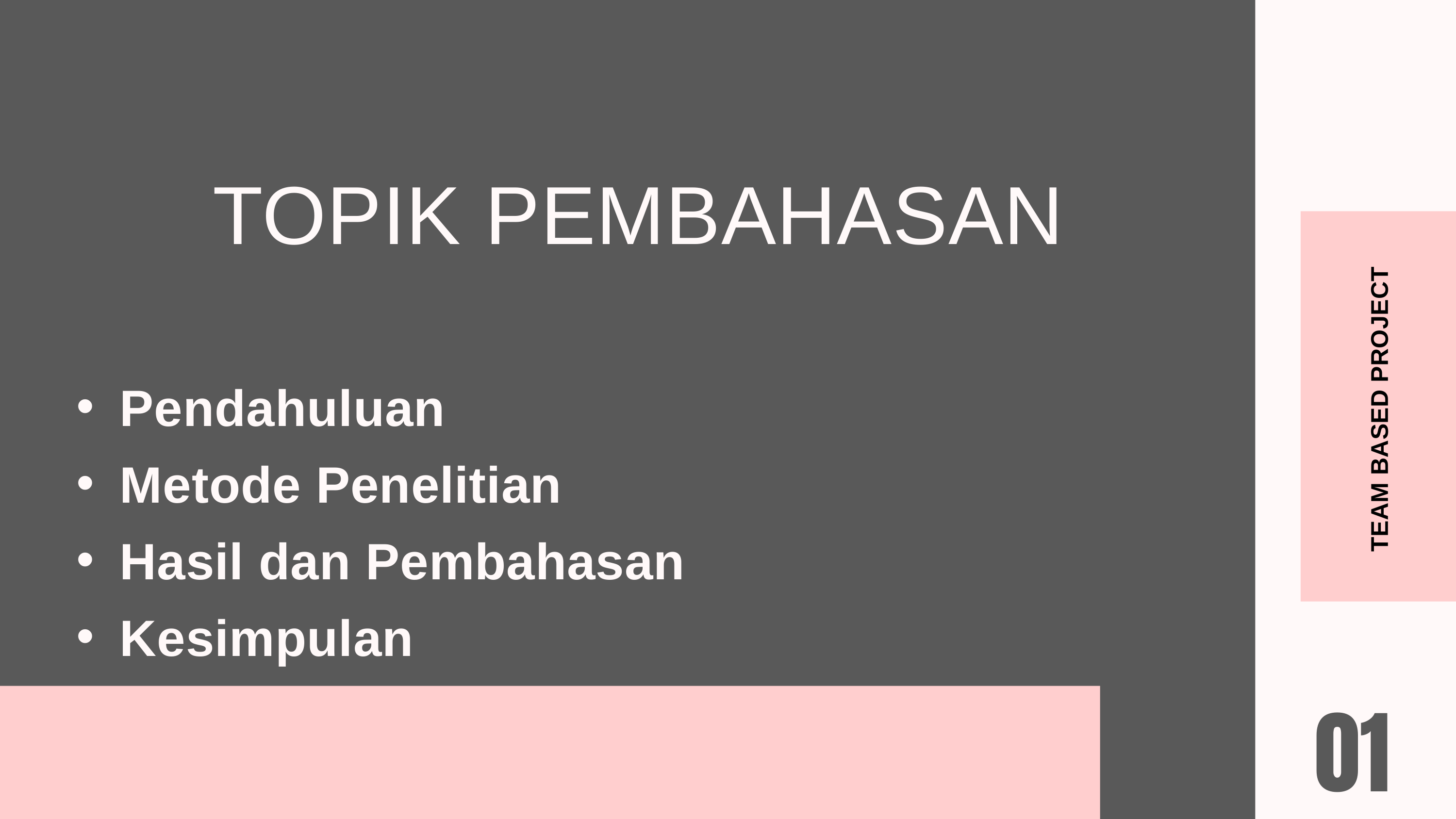

TOPIK PEMBAHASAN
Pendahuluan
Metode Penelitian
Hasil dan Pembahasan
Kesimpulan

TEAM BASED PROJECT

01